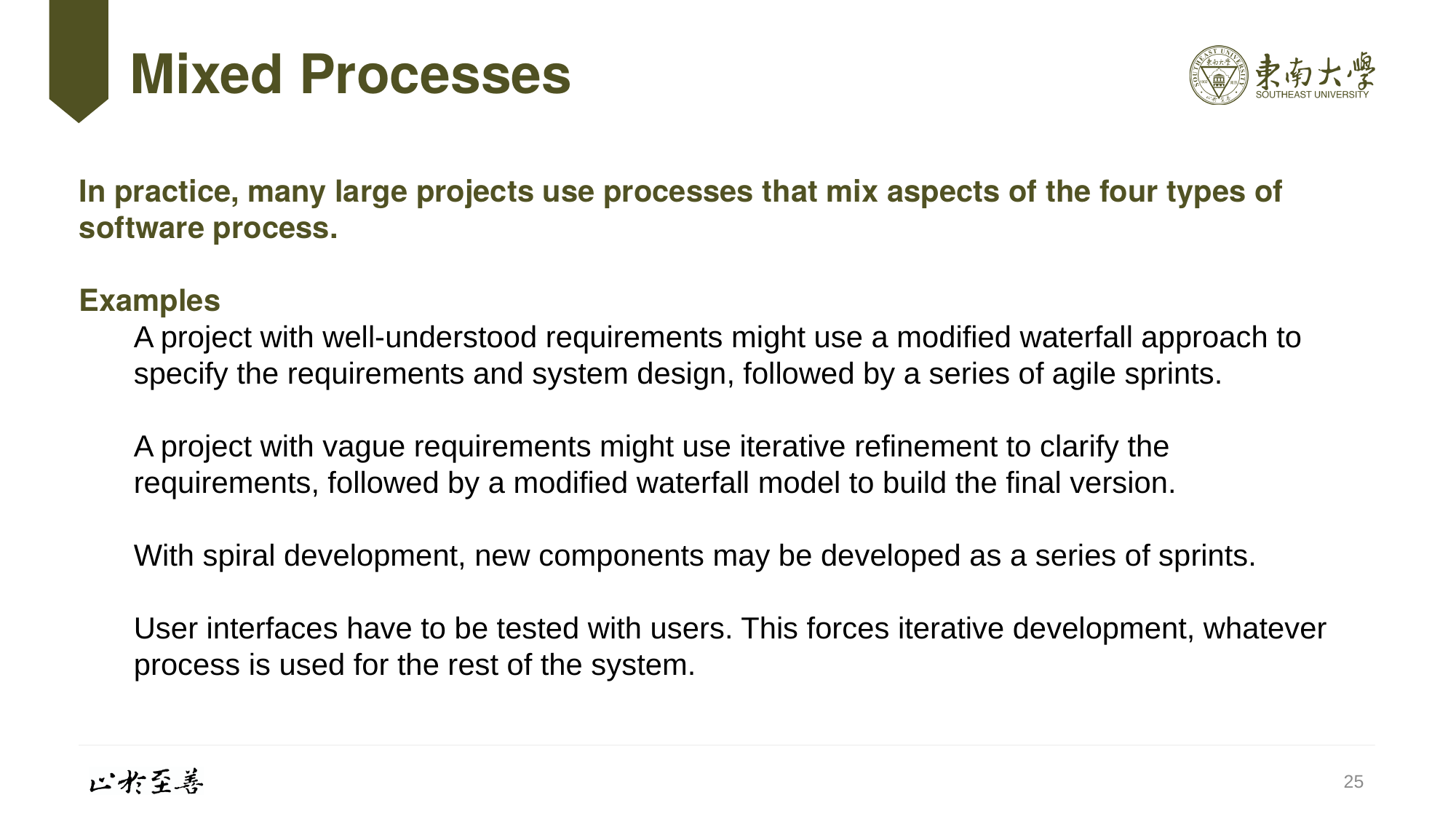

# Mixed Processes
In practice, many large projects use processes that mix aspects of the four types of software process.

Examples
A project with well-understood requirements might use a modified waterfall approach to specify the requirements and system design, followed by a series of agile sprints.

A project with vague requirements might use iterative refinement to clarify the requirements, followed by a modified waterfall model to build the final version.

With spiral development, new components may be developed as a series of sprints.

User interfaces have to be tested with users. This forces iterative development, whatever process is used for the rest of the system.
25